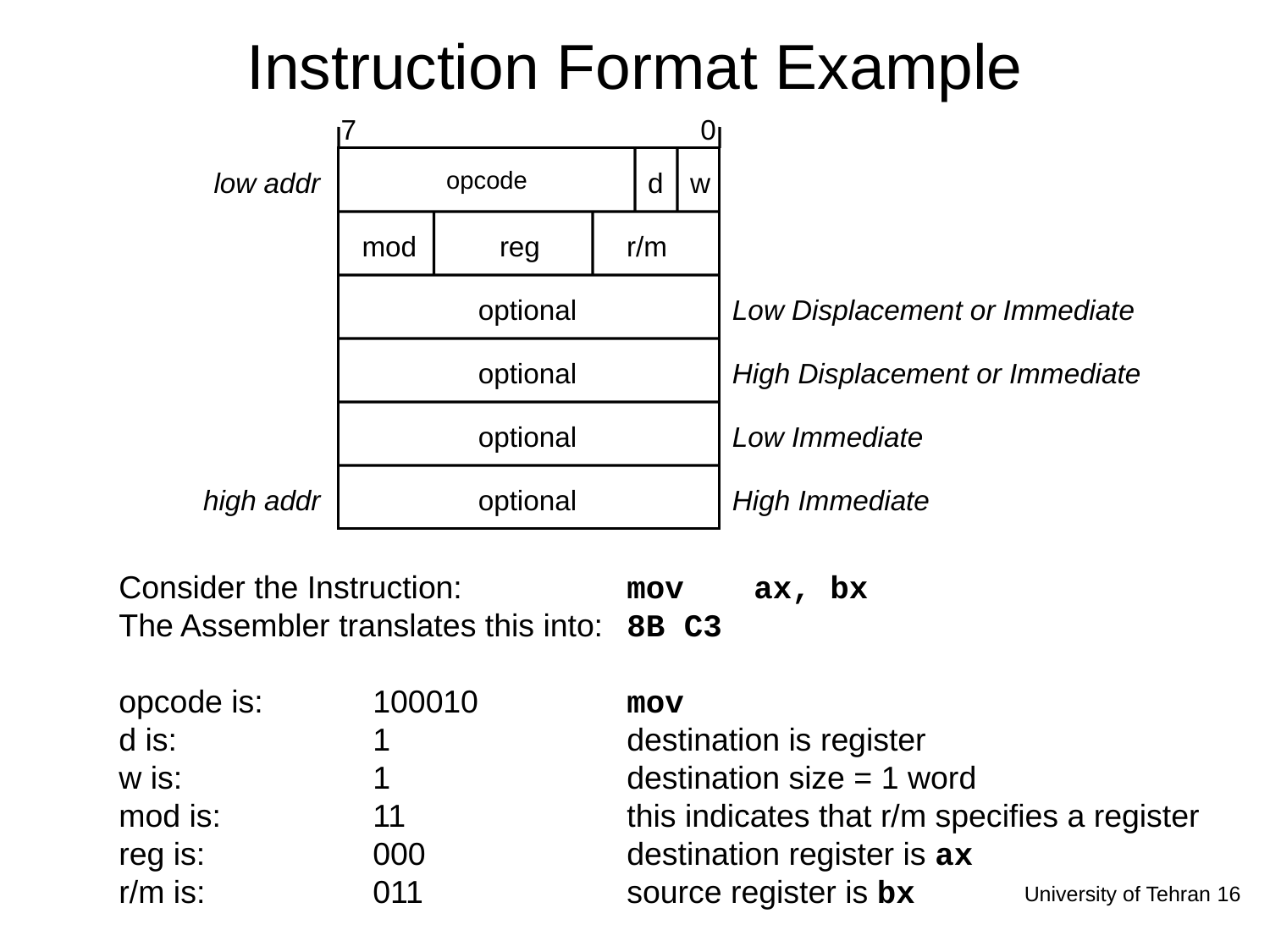

# Instruction Format Example
7
0

low addr
opcode
d
w

mod
reg
r/m
optional
Low Displacement or Immediate
optional
High Displacement or Immediate
optional
Low Immediate
high addr
optional
High Immediate
Consider the Instruction:		mov	ax, bx
The Assembler translates this into:	8B C3

opcode is:	100010		mov
d is:		1		destination is register
w is:		1		destination size = 1 word
mod is:		11		this indicates that r/m specifies a register
reg is:		000		destination register is ax
r/m is:		011		source register is bx